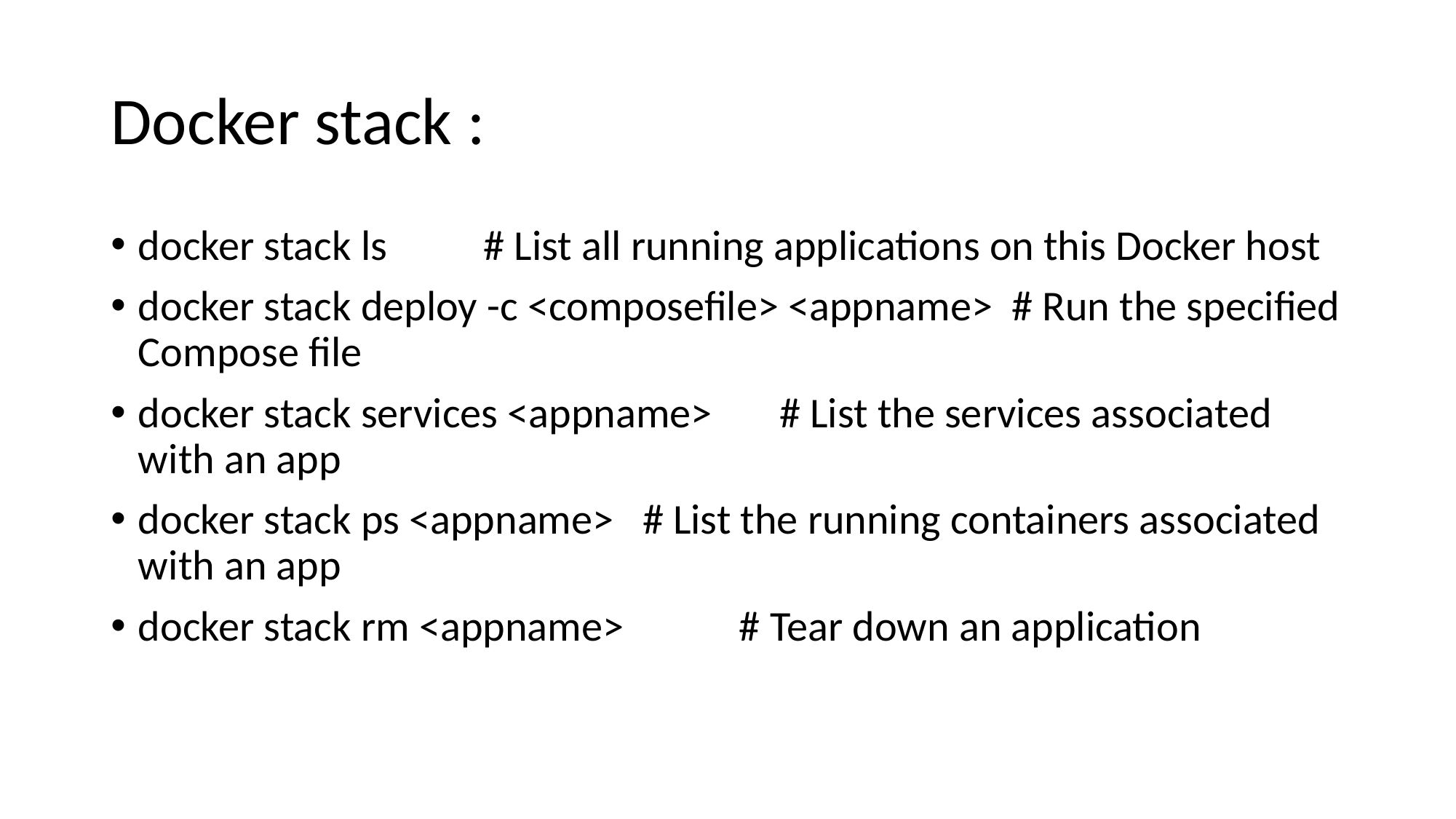

# Docker stack :
docker stack ls          # List all running applications on this Docker host
docker stack deploy -c <composefile> <appname>  # Run the specified Compose file
docker stack services <appname>       # List the services associated with an app
docker stack ps <appname>   # List the running containers associated with an app
docker stack rm <appname>            # Tear down an application